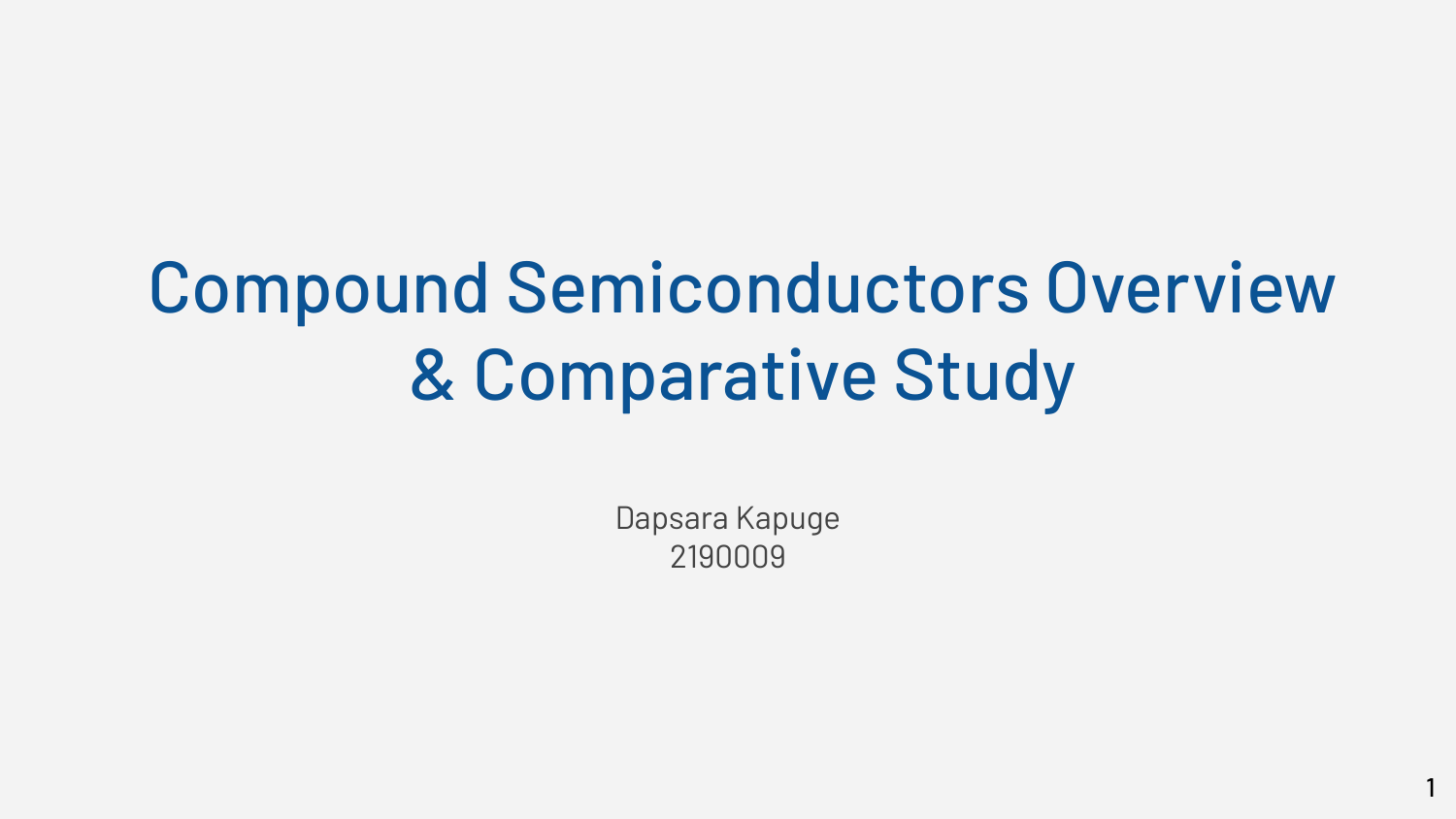

# Compound Semiconductors Overview & Comparative Study

Dapsara Kapuge
2190009
1